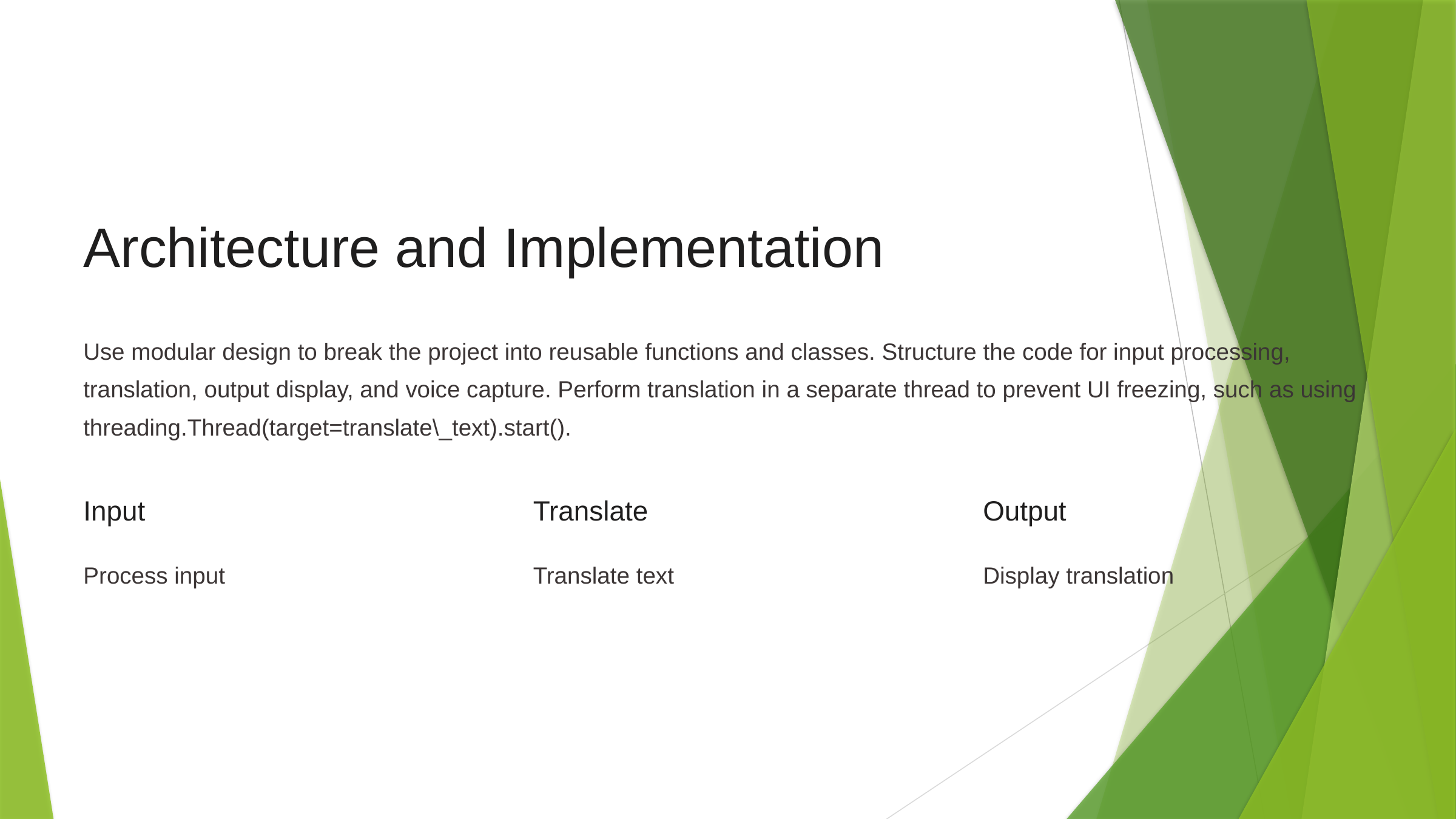

Architecture and Implementation
Use modular design to break the project into reusable functions and classes. Structure the code for input processing, translation, output display, and voice capture. Perform translation in a separate thread to prevent UI freezing, such as using threading.Thread(target=translate\_text).start().
Input
Translate
Output
Process input
Translate text
Display translation